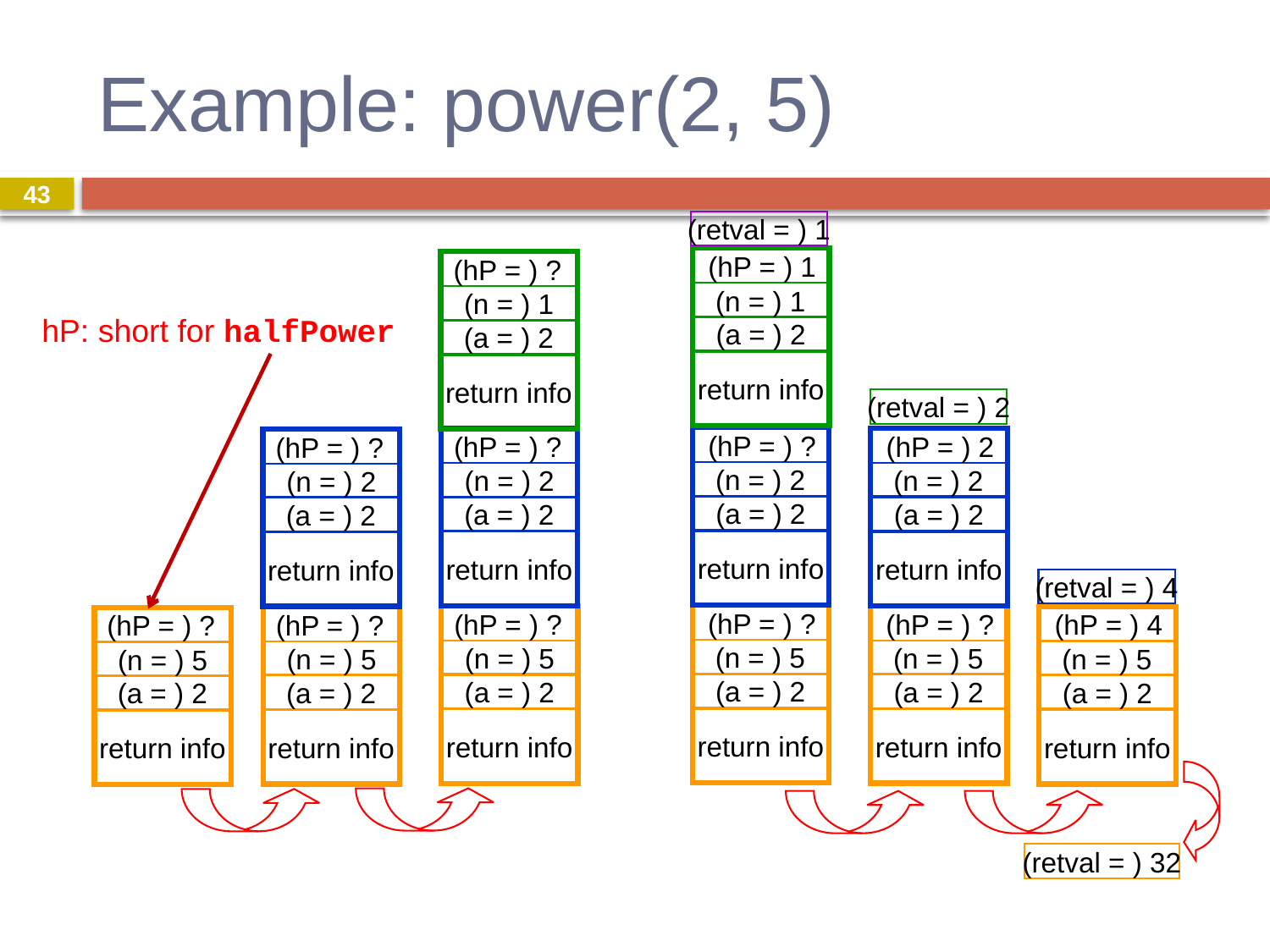

# Example: power(2, 5)
43
(retval = ) 1

(hP = ) 1

(n = ) 1

(a = ) 2

return info
(hP = ) ?

(n = ) 1

(a = ) 2

return info
(hP = ) ?

(n = ) 2

(a = ) 2

return info
(hP = ) ?

(n = ) 2

(a = ) 2

return info
(hP = ) ?

(n = ) 5

(a = ) 2

return info
(hP = ) ?

(n = ) 5

(a = ) 2

return info
(hP = ) ?

(n = ) 5

(a = ) 2

return info
hP: short for halfPower
(retval = ) 2

(hP = ) ?

(n = ) 2

(a = ) 2

return info
(hP = ) 2

(n = ) 2

(a = ) 2

return info
(retval = ) 4

(hP = ) ?

(n = ) 5

(a = ) 2

return info
(hP = ) ?

(n = ) 5

(a = ) 2

return info
(hP = ) 4

(n = ) 5

(a = ) 2

return info

(retval = ) 32